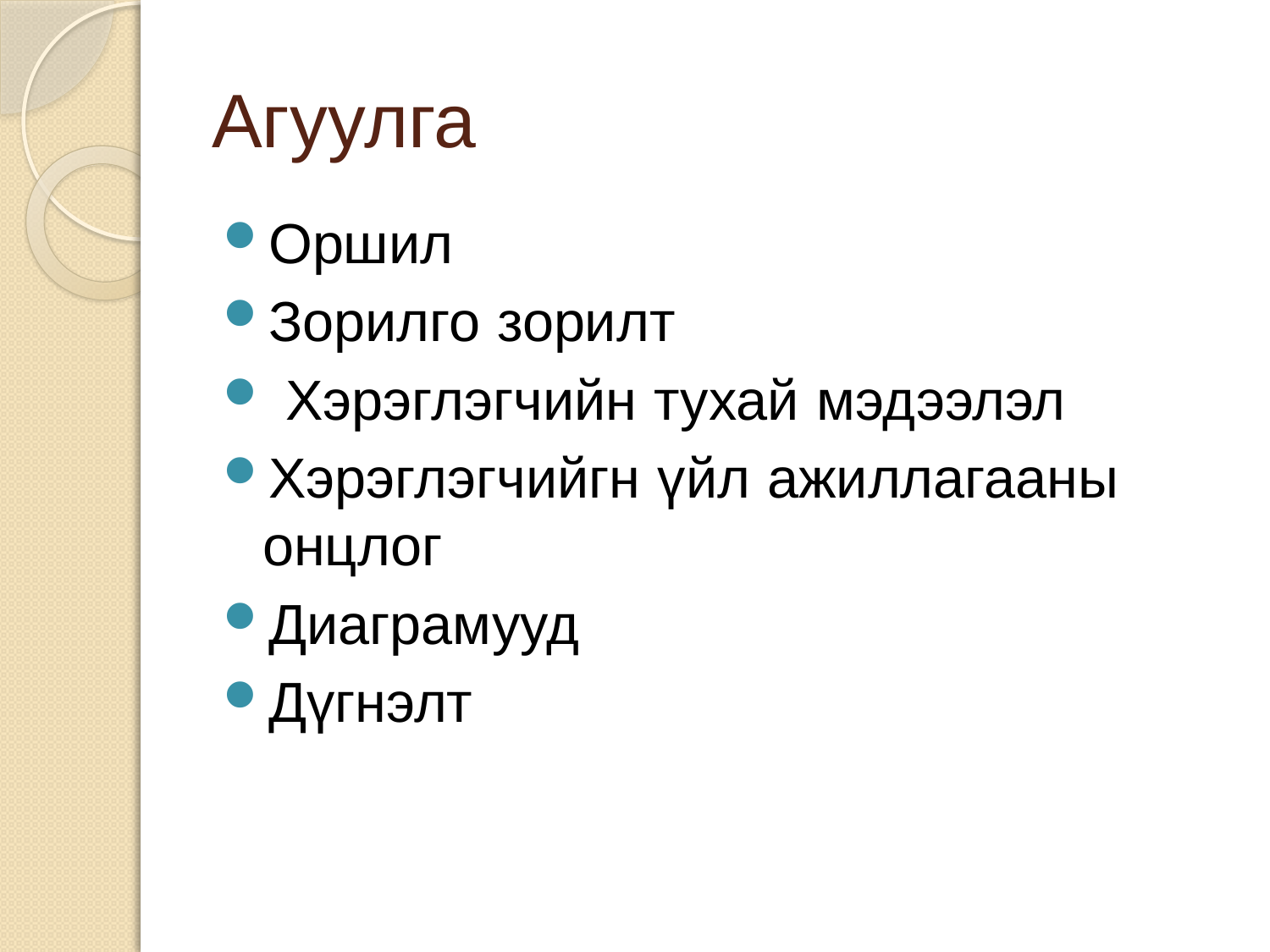

# Агуулга
Оршил
Зорилго зорилт
 Хэрэглэгчийн тухай мэдээлэл
Хэрэглэгчийгн үйл ажиллагааны онцлог
Диаграмууд
Дүгнэлт